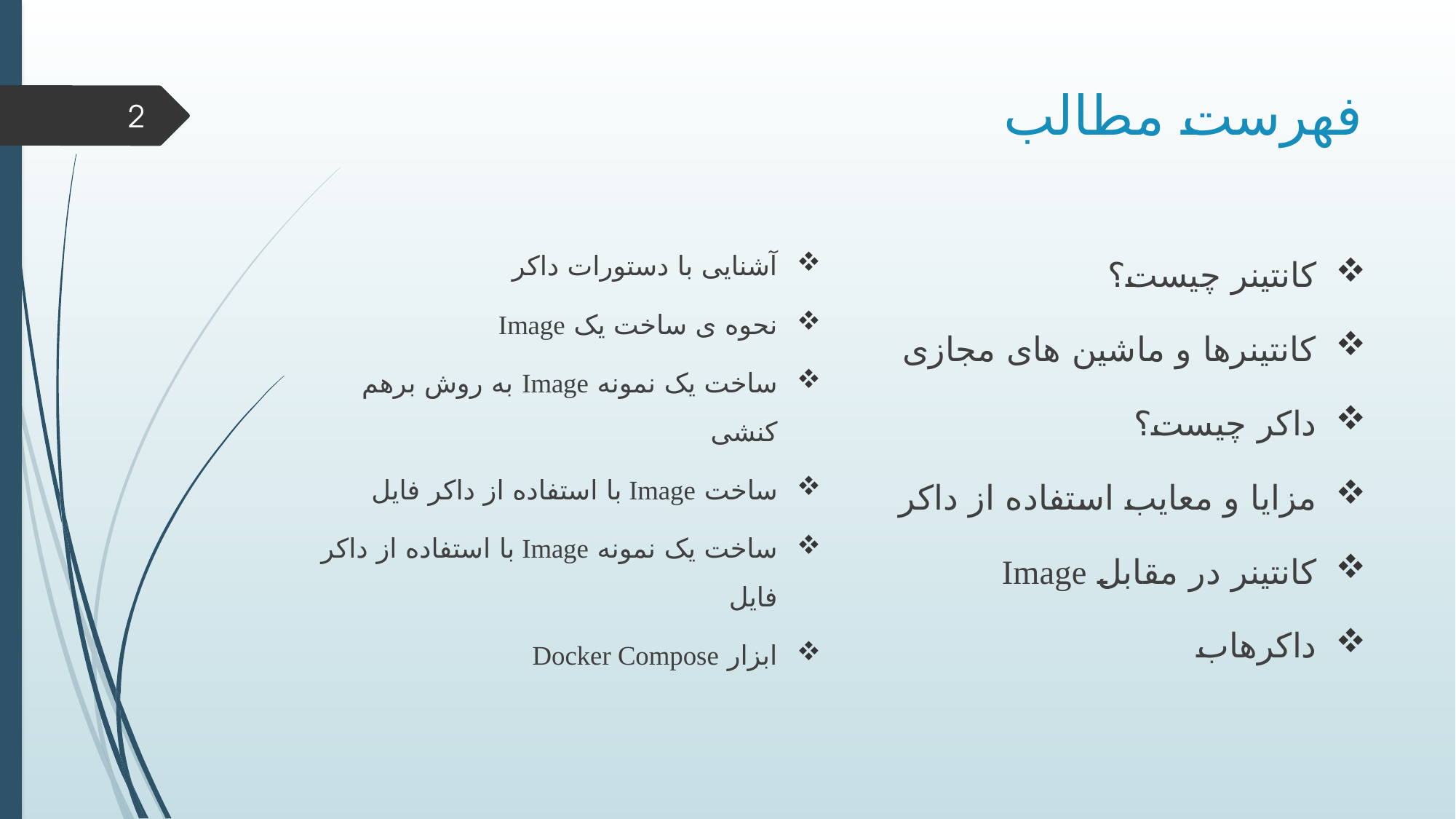

# فهرست مطالب
2
آشنایی با دستورات داکر
نحوه ی ساخت یک Image
ساخت یک نمونه Image به روش برهم کنشی
ساخت Image با استفاده از داکر فایل
ساخت یک نمونه Image با استفاده از داکر فایل
ابزار Docker Compose

کانتینر چیست؟
کانتینرها و ماشین های مجازی
داکر چیست؟
مزایا و معایب استفاده از داکر
کانتینر در مقابل Image
داکرهاب